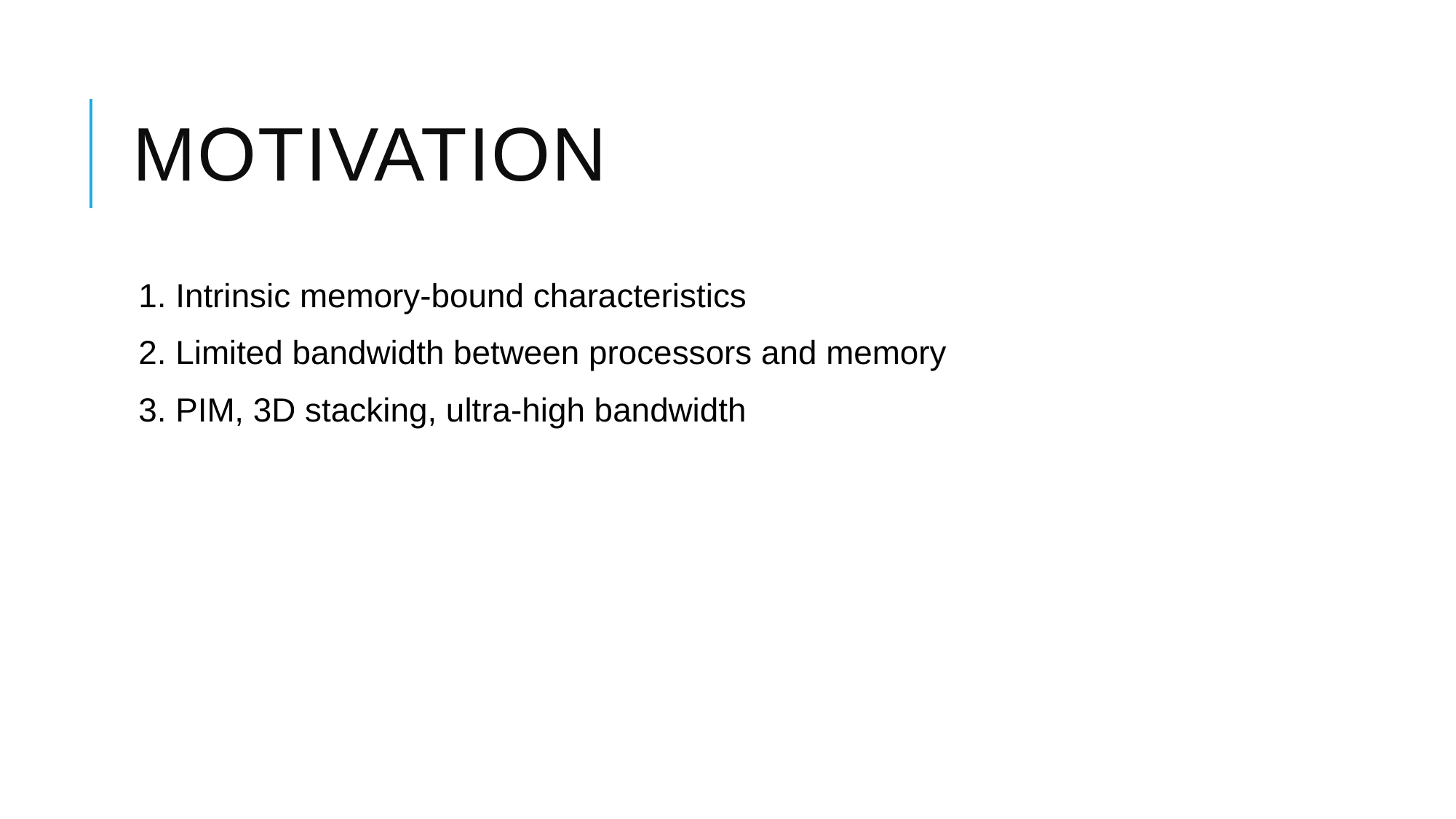

# motivation
1. Intrinsic memory-bound characteristics
2. Limited bandwidth between processors and memory
3. PIM, 3D stacking, ultra-high bandwidth